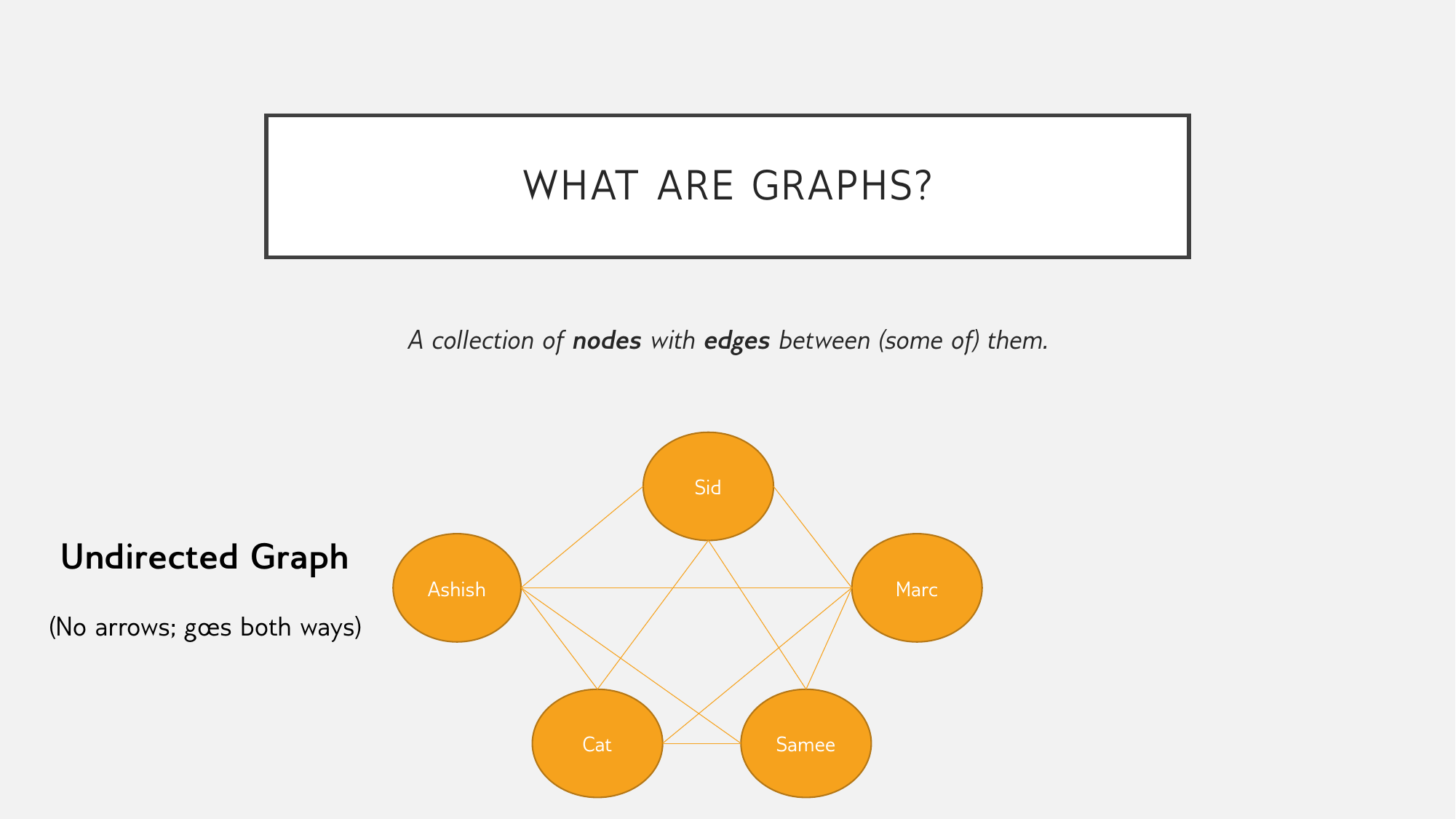

# What are graphs?
A collection of nodes with edges between (some of) them.
Sid
Undirected Graph

(No arrows; goes both ways)
Marc
Ashish
Samee
Cat